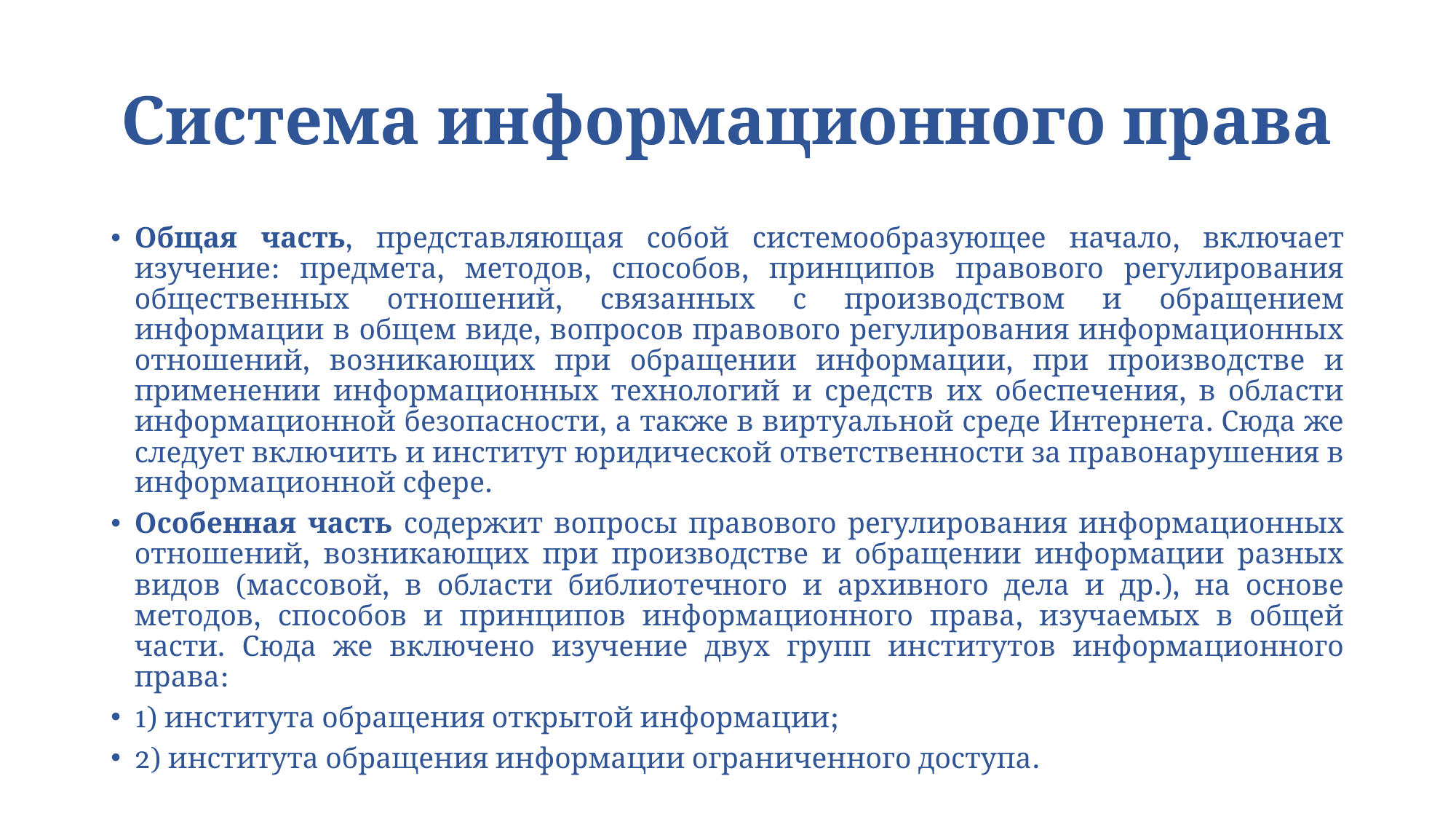

# Система информационного права
Общая часть, представляющая собой системообразующее начало, включает изучение: предмета, методов, способов, принципов правового регулирования общественных отношений, связанных с производством и обращением информации в общем виде, вопросов правового регулирова­ния информационных отношений, возникающих при обращении ин­формации, при производстве и применении информационных техноло­гий и средств их обеспечения, в области информационной безопасности, а также в виртуальной среде Интернета. Сюда же следует включить и ин­ститут юридической ответственности за правонарушения в информаци­онной сфере.
Особенная часть содержит вопросы правового регулирования ин­формационных отношений, возникающих при производстве и обра­щении информации разных видов (массовой, в области библиотечного и архивного дела и др.), на основе методов, способов и прин­ципов информационного права, изучаемых в общей части. Сюда же включено изучение двух групп институтов информационного права:
1) института обращения открытой информации;
2) института обра­щения информации ограниченного доступа.